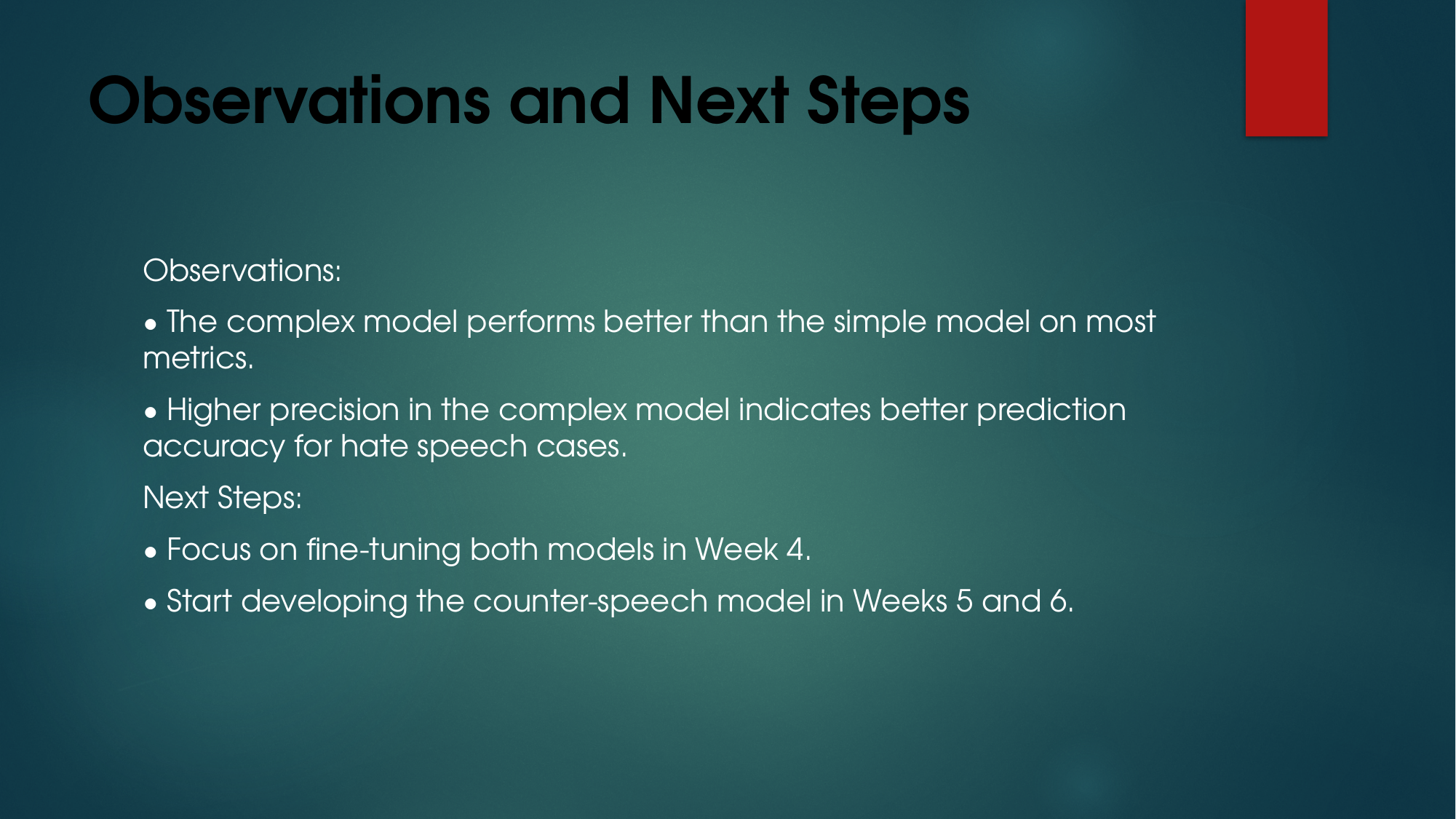

# Observations and Next Steps
Observations:
• The complex model performs better than the simple model on most metrics.
• Higher precision in the complex model indicates better prediction accuracy for hate speech cases.
Next Steps:
• Focus on fine-tuning both models in Week 4.
• Start developing the counter-speech model in Weeks 5 and 6.